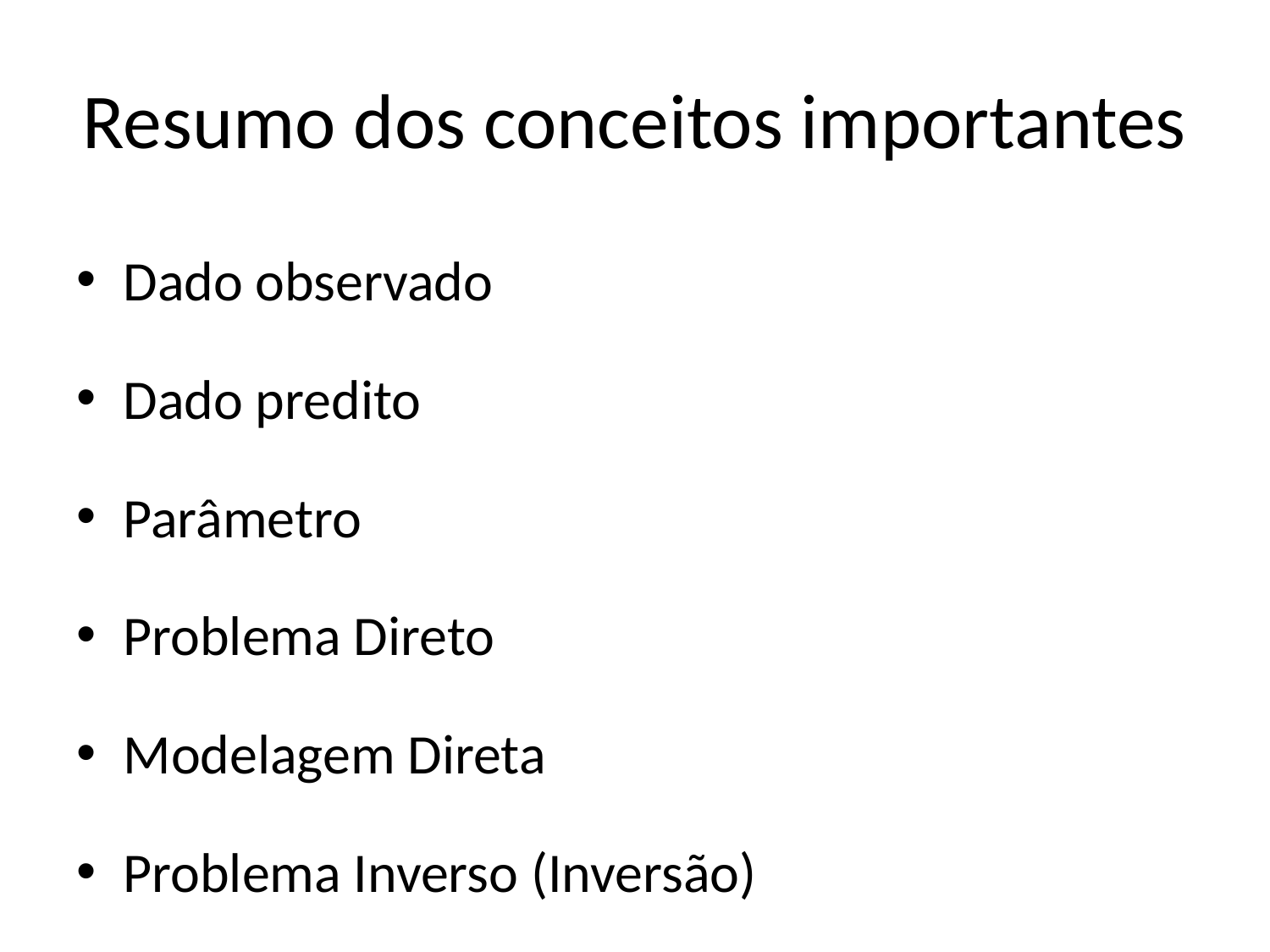

# Resumo dos conceitos importantes
Dado observado
Dado predito
Parâmetro
Problema Direto
Modelagem Direta
Problema Inverso (Inversão)